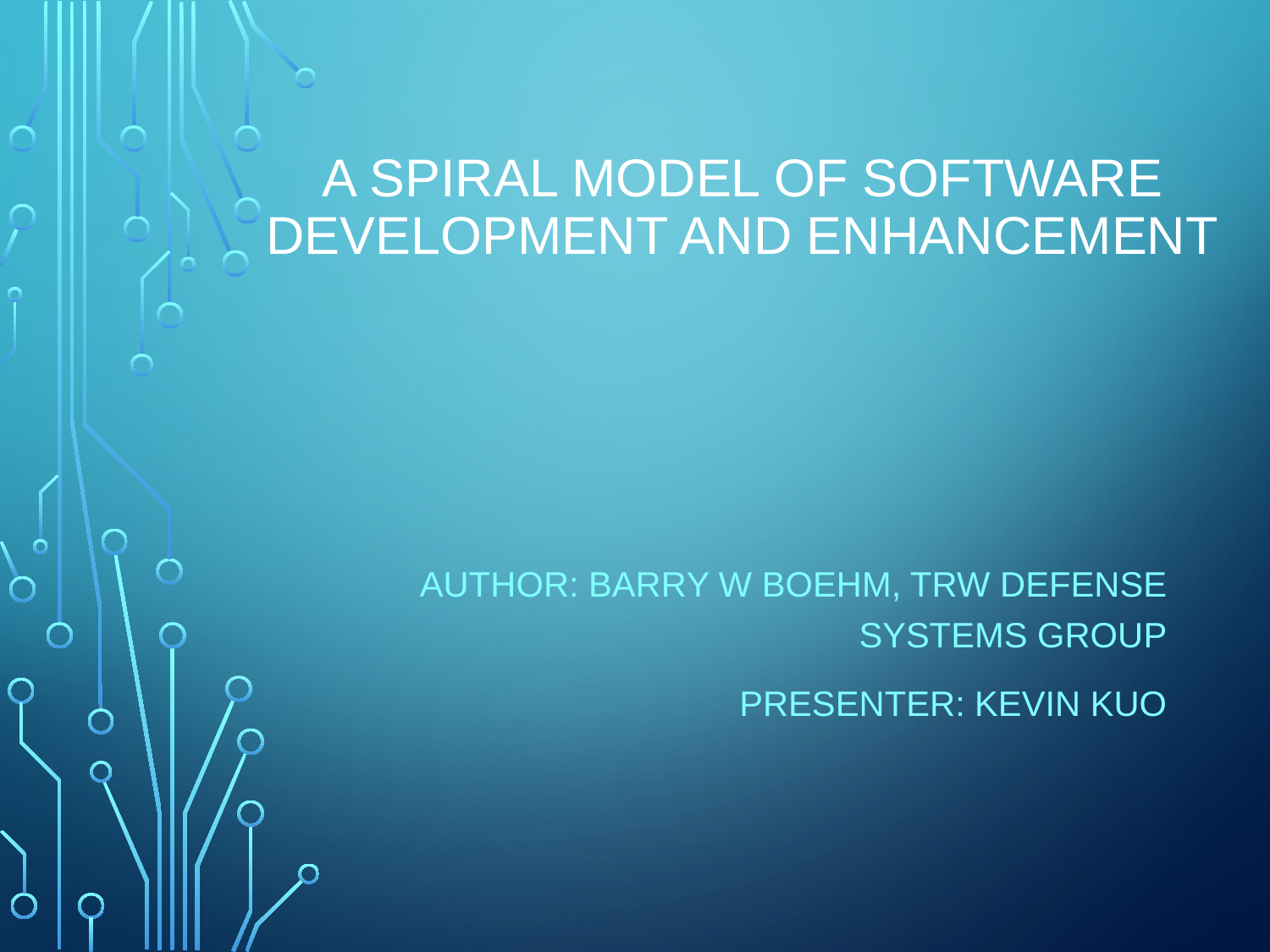

# A Spiral model of software Development and enhancement
Author: Barry w boehm, TRW Defense systems Group
Presenter: Kevin Kuo